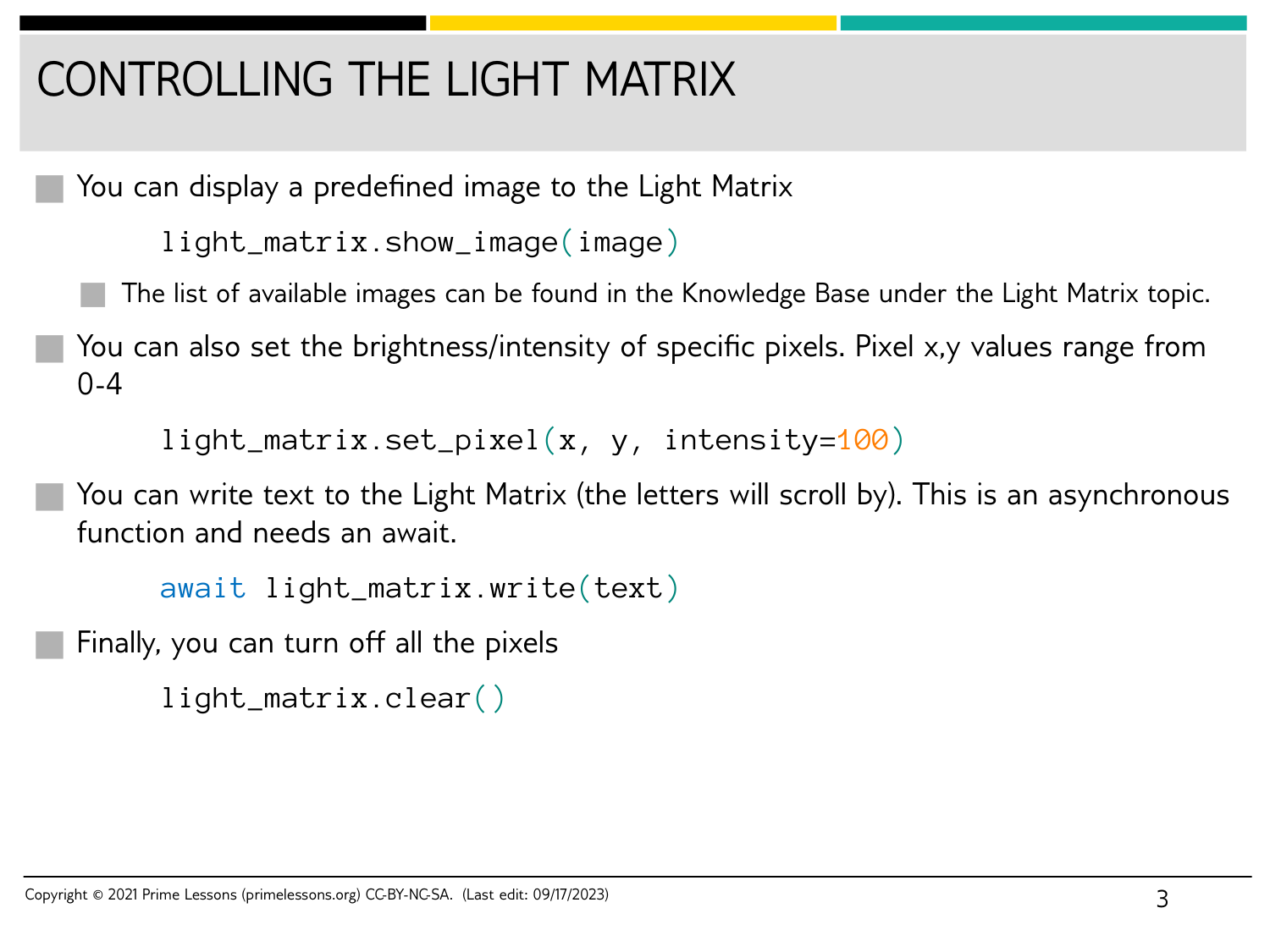

# CONTROLLING THE LIGHT MATRIX
You can display a predefined image to the Light Matrix
	light_matrix.show_image(image)
The list of available images can be found in the Knowledge Base under the Light Matrix topic.
You can also set the brightness/intensity of specific pixels. Pixel x,y values range from 0-4
	light_matrix.set_pixel(x, y, intensity=100)
You can write text to the Light Matrix (the letters will scroll by). This is an asynchronous function and needs an await.
	await light_matrix.write(text)
Finally, you can turn off all the pixels
	light_matrix.clear()
3
Copyright © 2021 Prime Lessons (primelessons.org) CC-BY-NC-SA.  (Last edit: 09/17/2023)